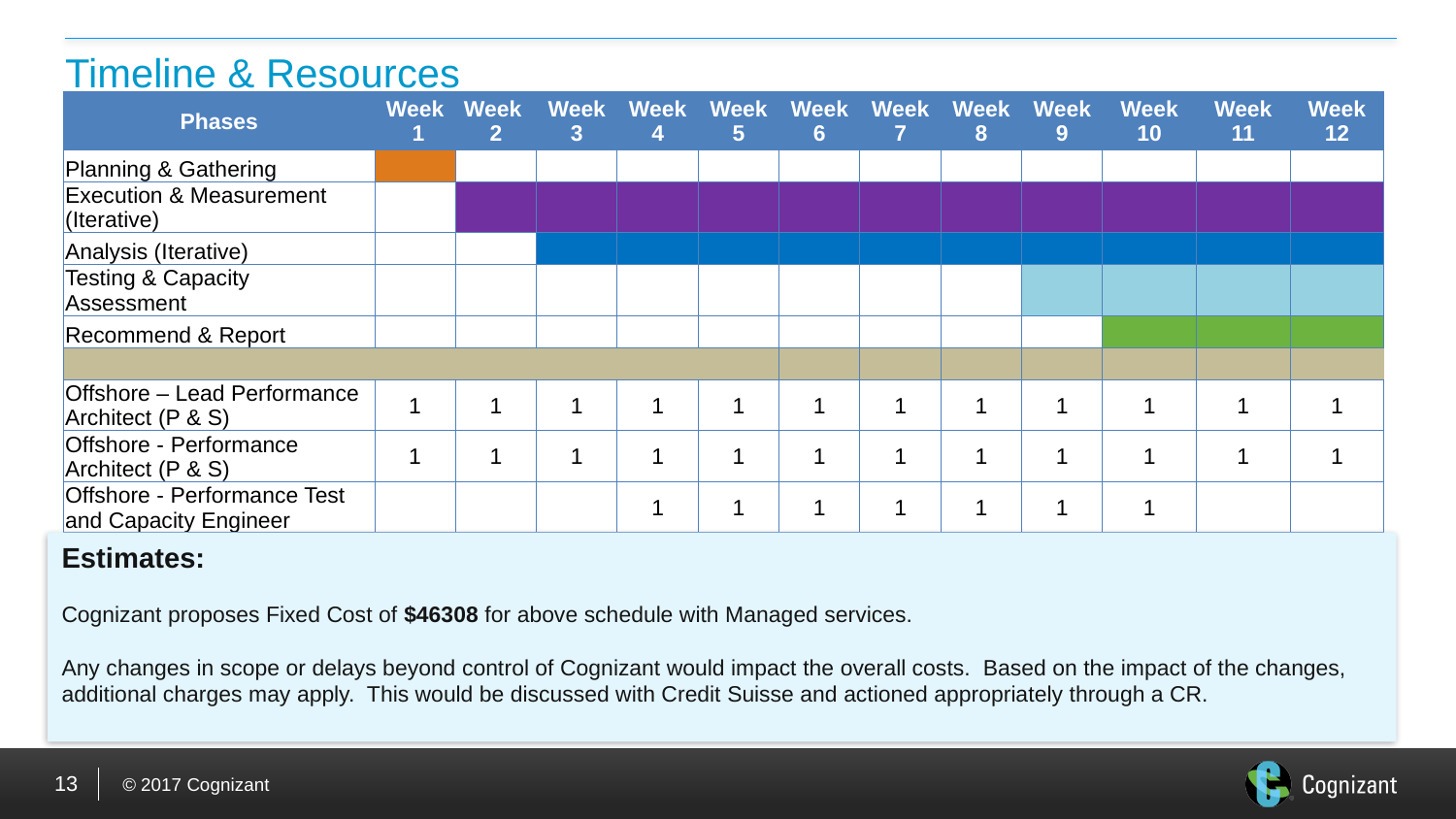

# Timeline & Resources
| Phases | Week 1 | Week 2 | Week 3 | Week 4 | Week 5 | Week 6 | Week 7 | Week 8 | Week 9 | Week 10 | Week 11 | Week 12 |
| --- | --- | --- | --- | --- | --- | --- | --- | --- | --- | --- | --- | --- |
| Planning & Gathering |  |  |  |  |  |  |  |  |  |  |  |  |
| Execution & Measurement (Iterative) |  |  |  |  |  |  |  |  |  |  |  |  |
| Analysis (Iterative) |  |  |  |  |  |  |  |  |  |  |  |  |
| Testing & Capacity Assessment |  |  |  |  |  |  |  |  |  |  |  |  |
| Recommend & Report |  |  |  |  |  |  |  |  |  |  |  |  |
|  |  |  |  |  |  |  |  |  |  |  |  |  |
| Offshore – Lead Performance Architect (P & S) | 1 | 1 | 1 | 1 | 1 | 1 | 1 | 1 | 1 | 1 | 1 | 1 |
| Offshore - Performance Architect (P & S) | 1 | 1 | 1 | 1 | 1 | 1 | 1 | 1 | 1 | 1 | 1 | 1 |
| Offshore - Performance Test and Capacity Engineer |  |  |  | 1 | 1 | 1 | 1 | 1 | 1 | 1 |  |  |
Estimates:

Cognizant proposes Fixed Cost of $46308 for above schedule with Managed services.

Any changes in scope or delays beyond control of Cognizant would impact the overall costs.  Based on the impact of the changes, additional charges may apply.  This would be discussed with Credit Suisse and actioned appropriately through a CR.
13